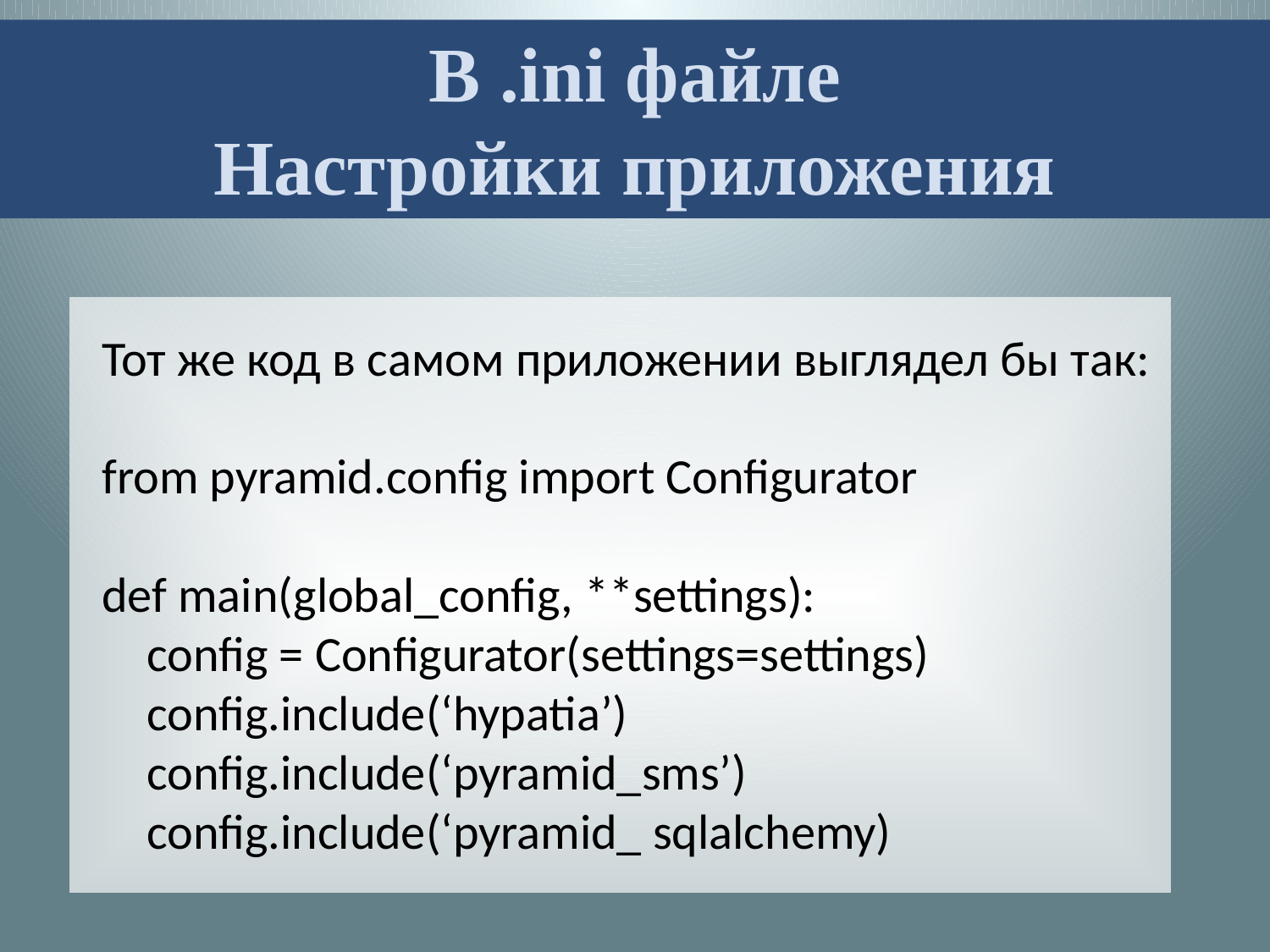

# В .ini файле Настройки приложения

Тот же код в самом приложении выглядел бы так:

from pyramid.config import Configurator

def main(global_config, **settings):
    config = Configurator(settings=settings)
    config.include(‘hypatia’)
    config.include(‘pyramid_sms’)
    config.include(‘pyramid_ sqlalchemy)